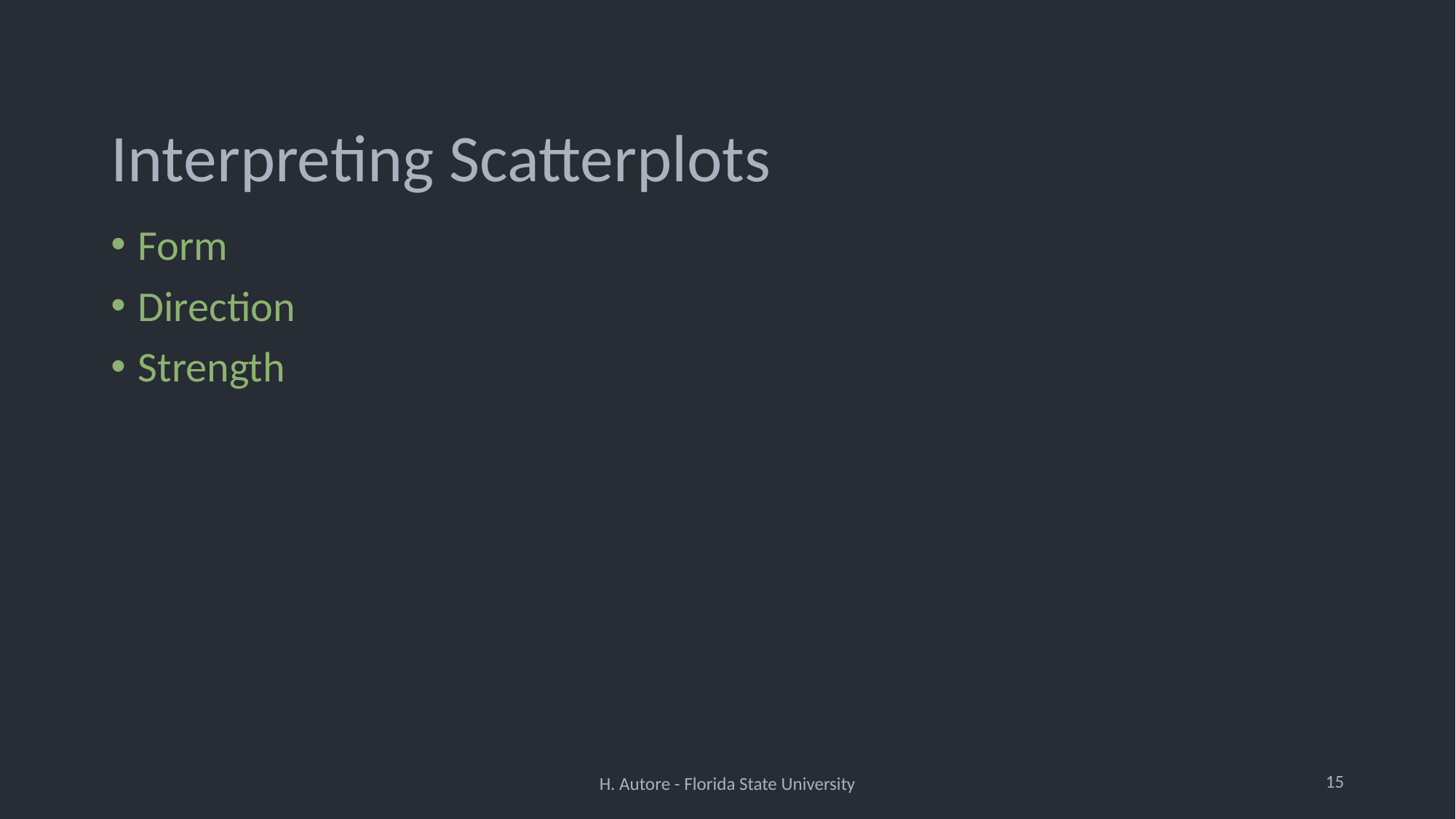

# Interpreting Scatterplots
Form
Direction
Strength
15
H. Autore - Florida State University